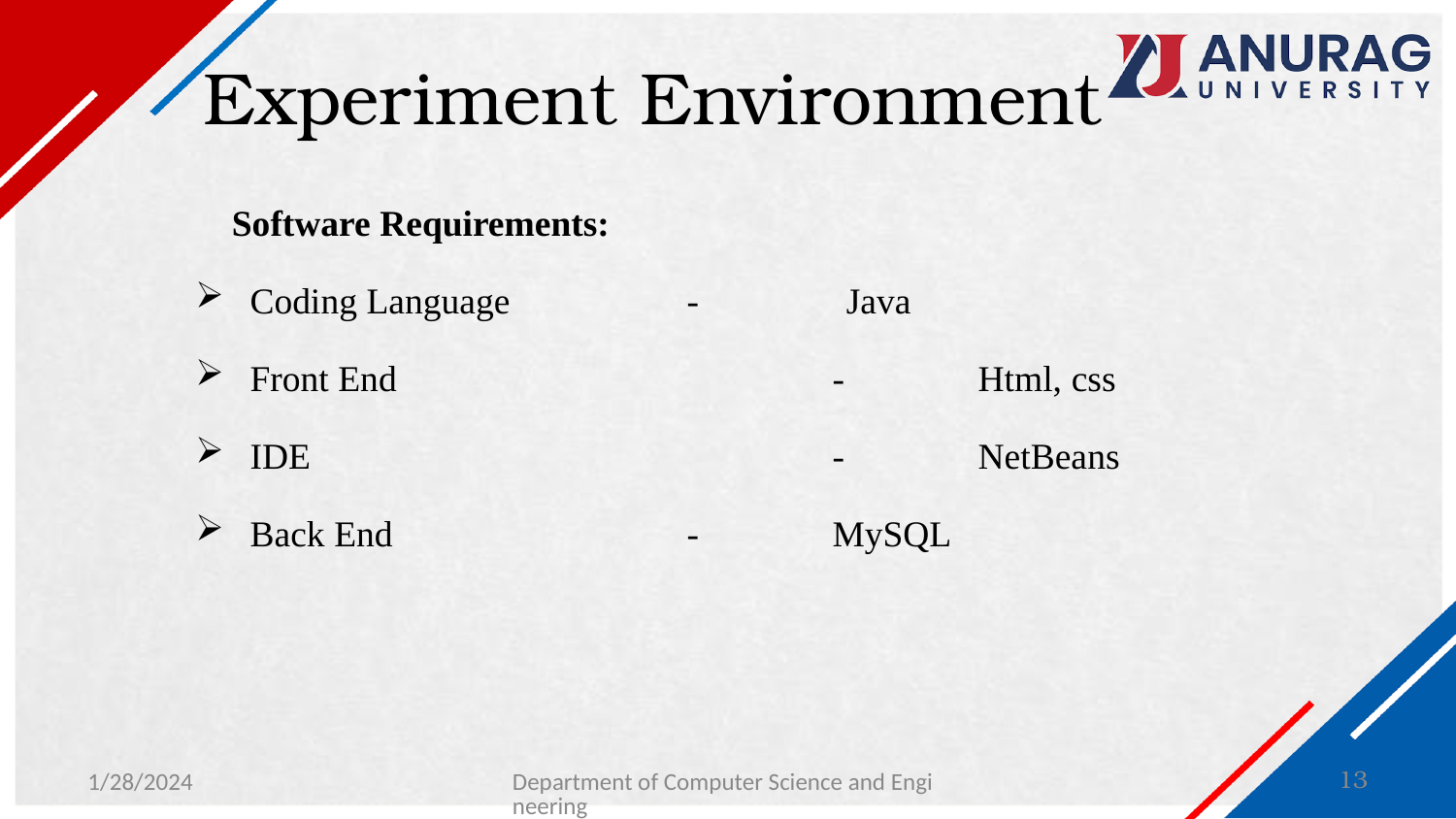

# Experiment Environment
Software Requirements:
Coding Language		-                Java
Front End			-	Html, css
IDE				-	NetBeans
Back End			-	MySQL

1/28/2024
Department of Computer Science and Engineering
13